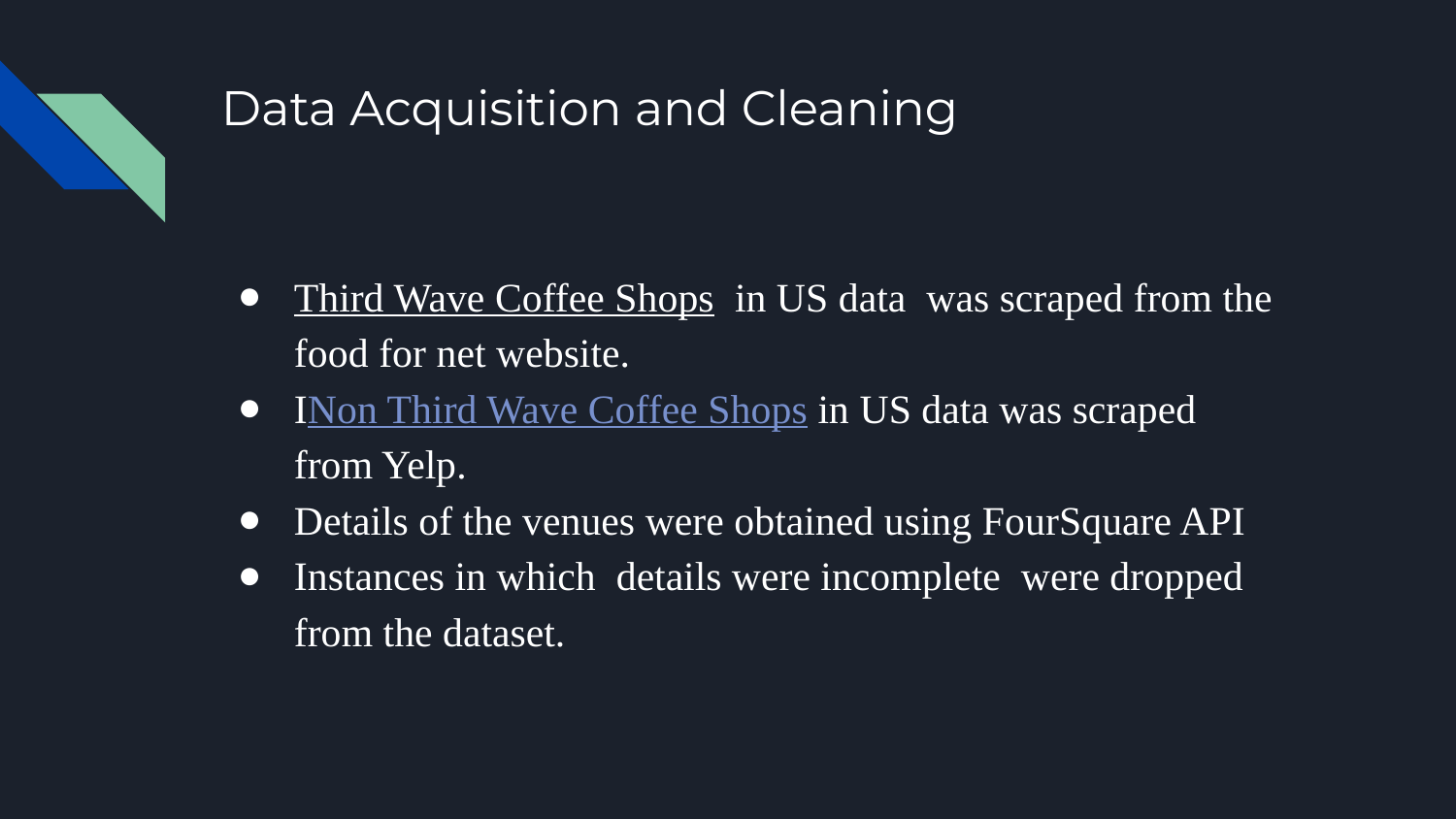

# Data Acquisition and Cleaning
Third Wave Coffee Shops  in US data  was scraped from the food for net website.
INon Third Wave Coffee Shops in US data was scraped from Yelp.
Details of the venues were obtained using FourSquare API
Instances in which  details were incomplete  were dropped from the dataset.